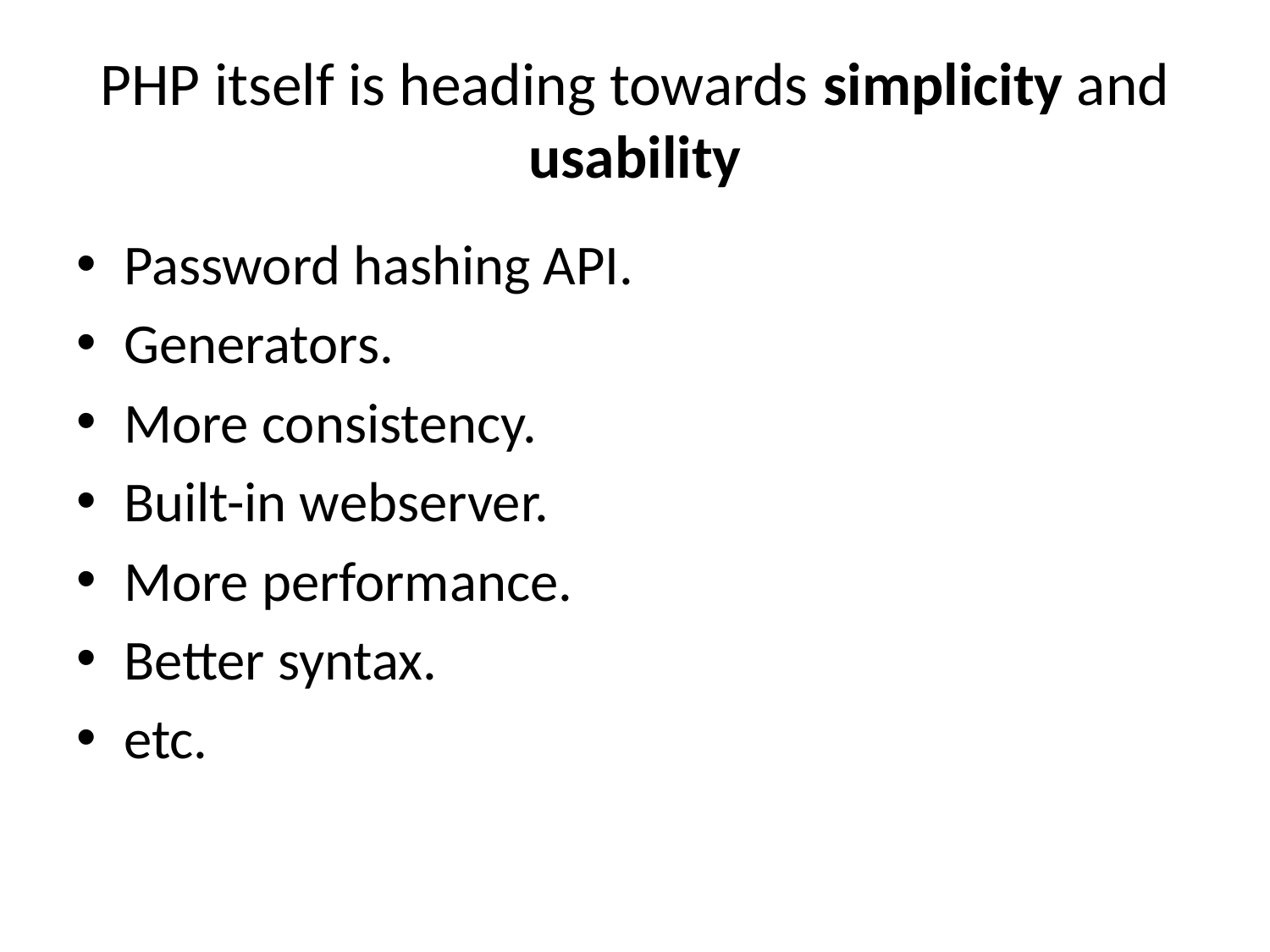

# PHP itself is heading towards simplicity and usability
Password hashing API.
Generators.
More consistency.
Built-in webserver.
More performance.
Better syntax.
etc.